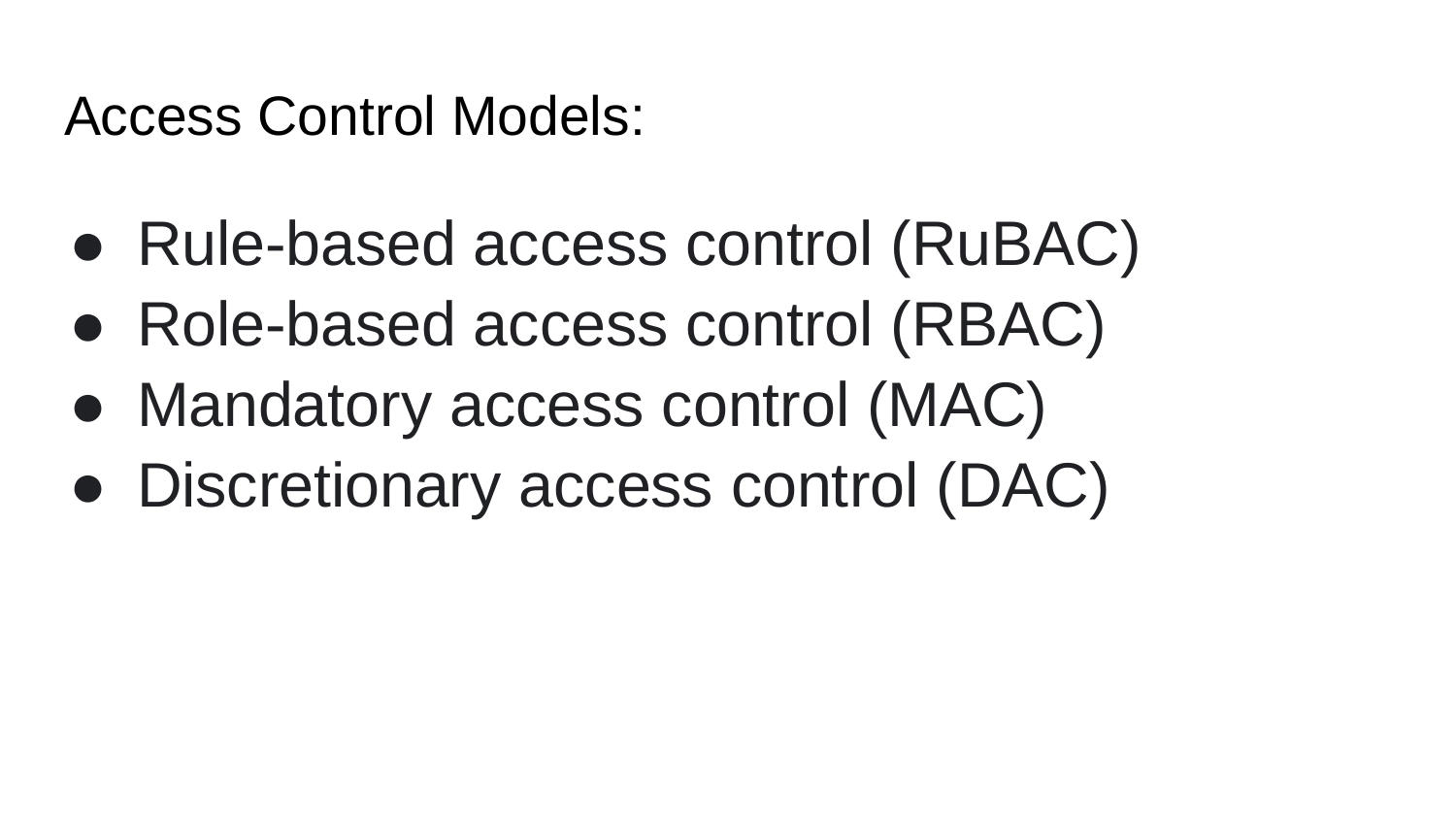

# Access Control Models:
Rule-based access control (RuBAC)
Role-based access control (RBAC)
Mandatory access control (MAC)
Discretionary access control (DAC)